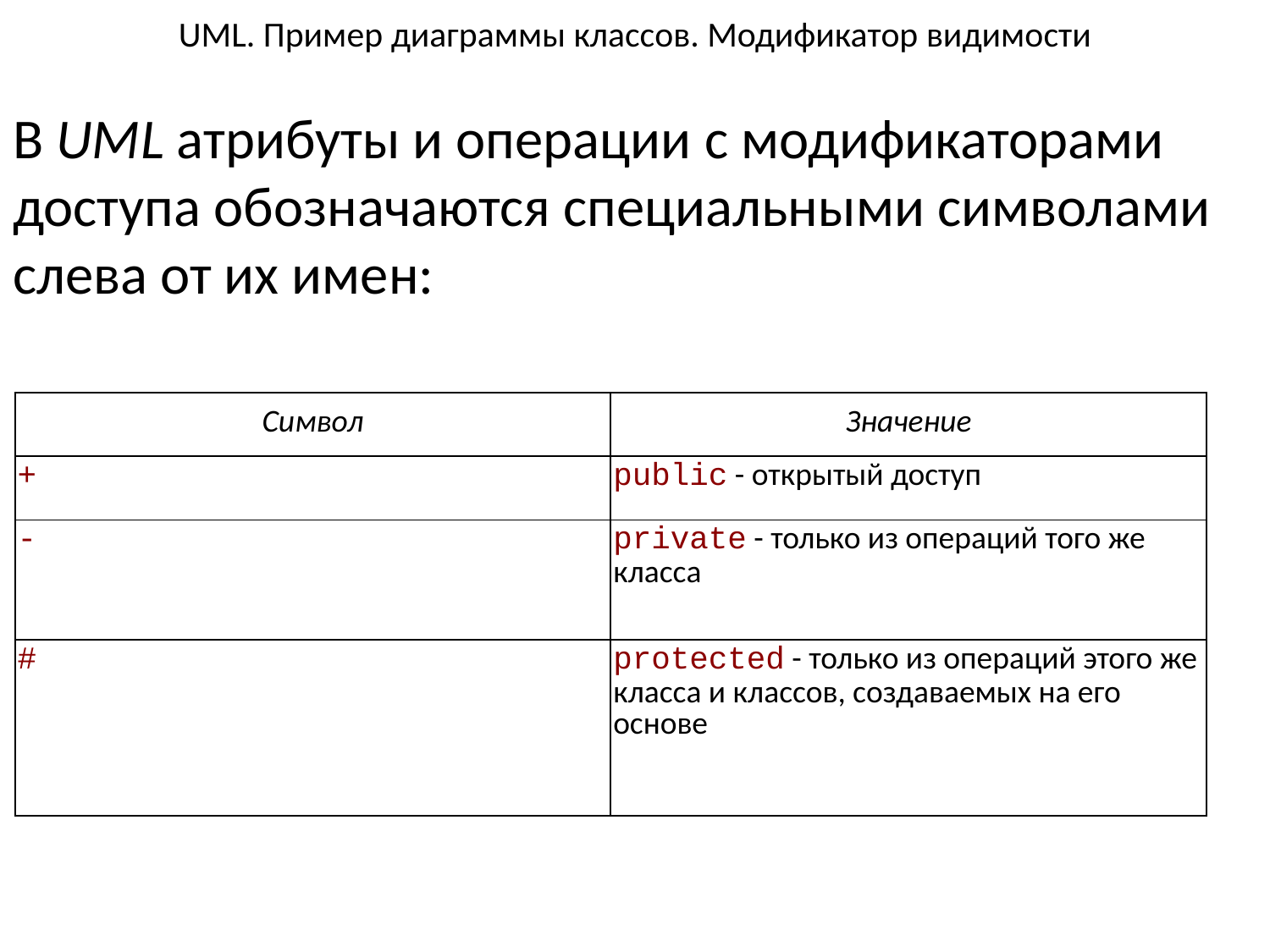

# UML. Пример диаграммы классов. Модификатор видимости
В UML атрибуты и операции с модификаторами доступа обозначаются специальными символами слева от их имен:
| Символ | Значение |
| --- | --- |
| + | public - открытый доступ |
| - | private - только из операций того же класса |
| # | protected - только из операций этого же класса и классов, создаваемых на его основе |